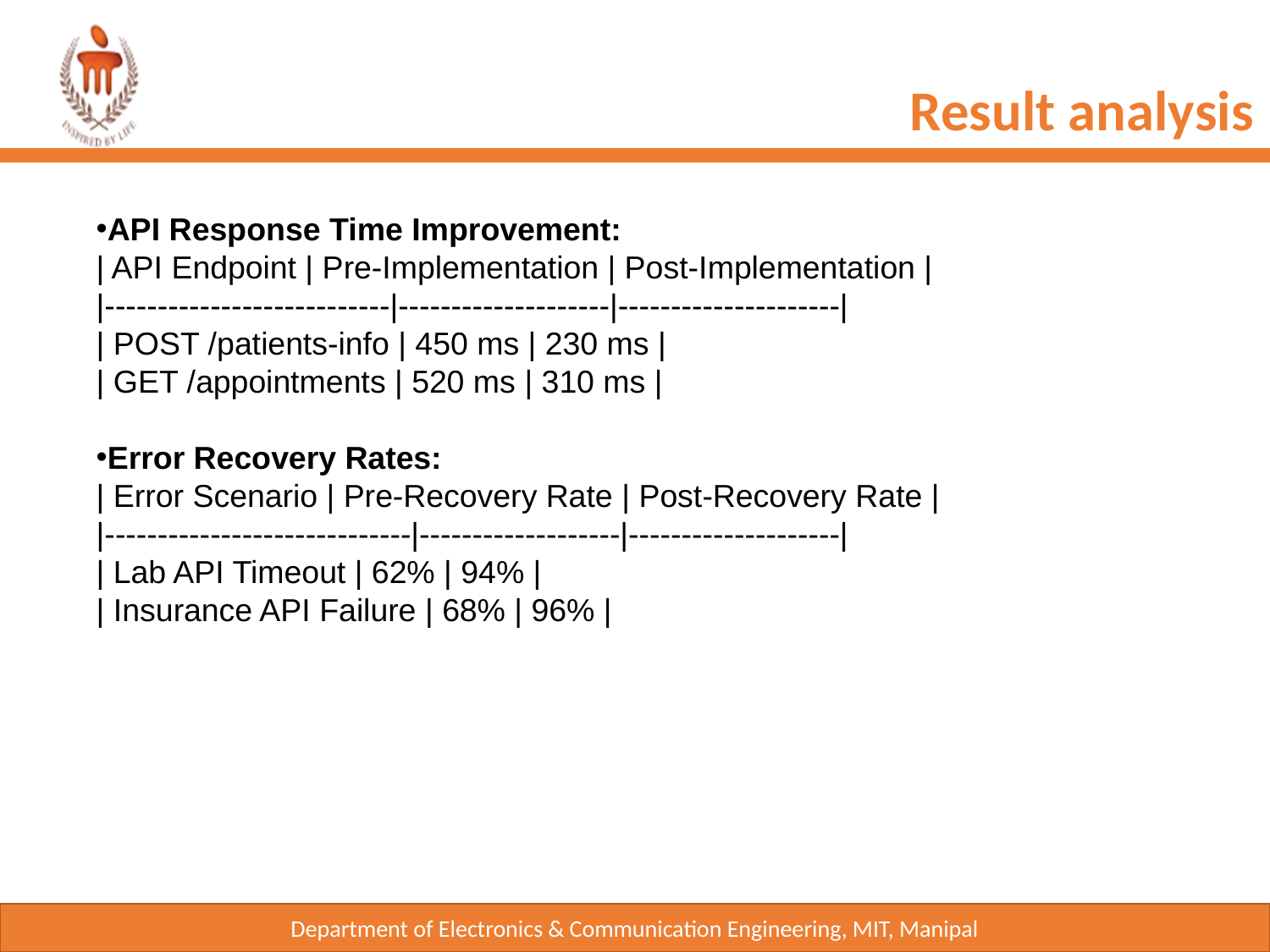

Result analysis
API Response Time Improvement:
| API Endpoint | Pre-Implementation | Post-Implementation |
|---------------------------|--------------------|---------------------|
| POST /patients-info | 450 ms | 230 ms |
| GET /appointments | 520 ms | 310 ms |

Error Recovery Rates:
| Error Scenario | Pre-Recovery Rate | Post-Recovery Rate |
|-----------------------------|-------------------|--------------------|
| Lab API Timeout | 62% | 94% |
| Insurance API Failure | 68% | 96% |